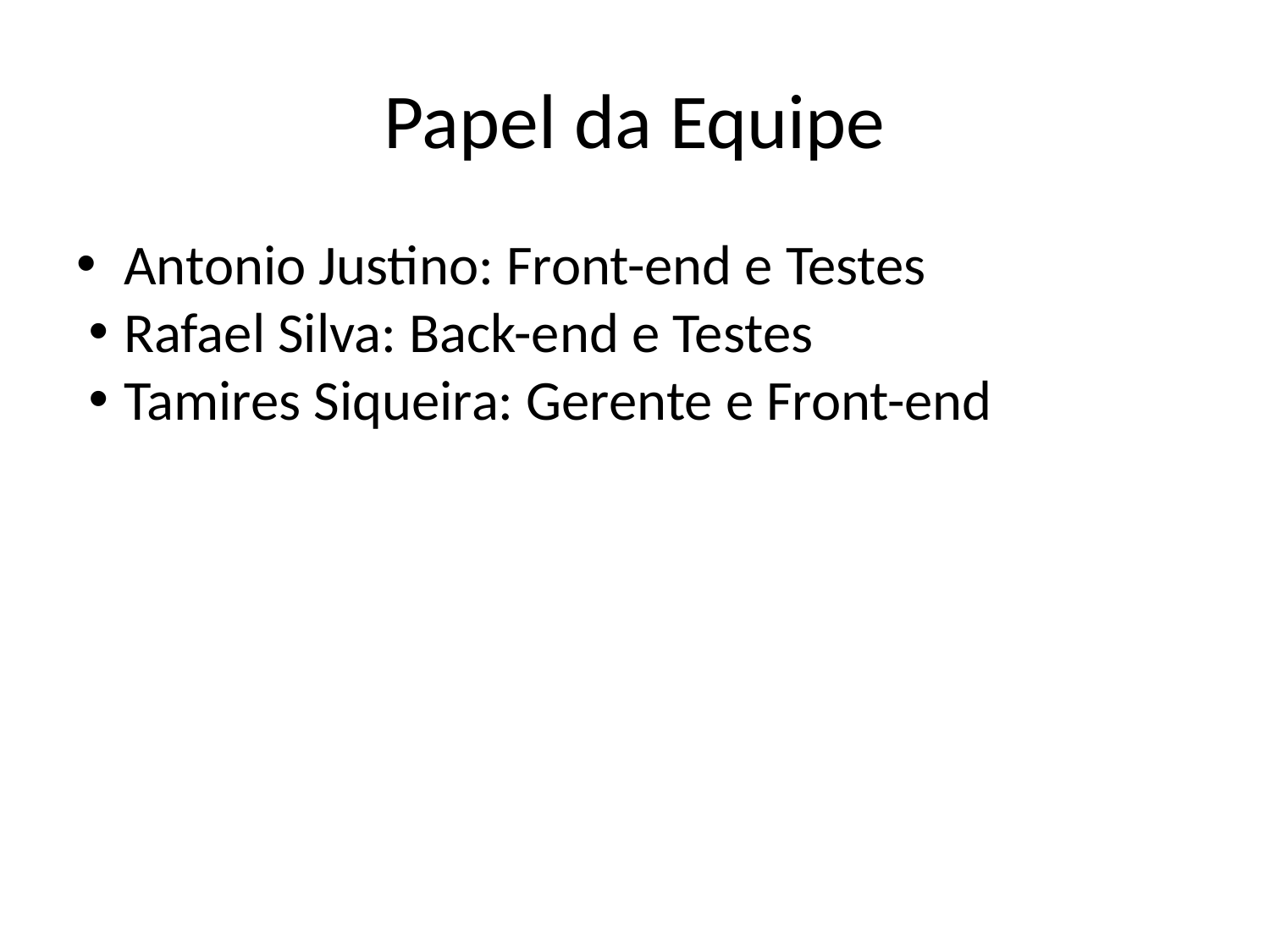

# Papel da Equipe
Antonio Justino: Front-end e Testes
Rafael Silva: Back-end e Testes
Tamires Siqueira: Gerente e Front-end